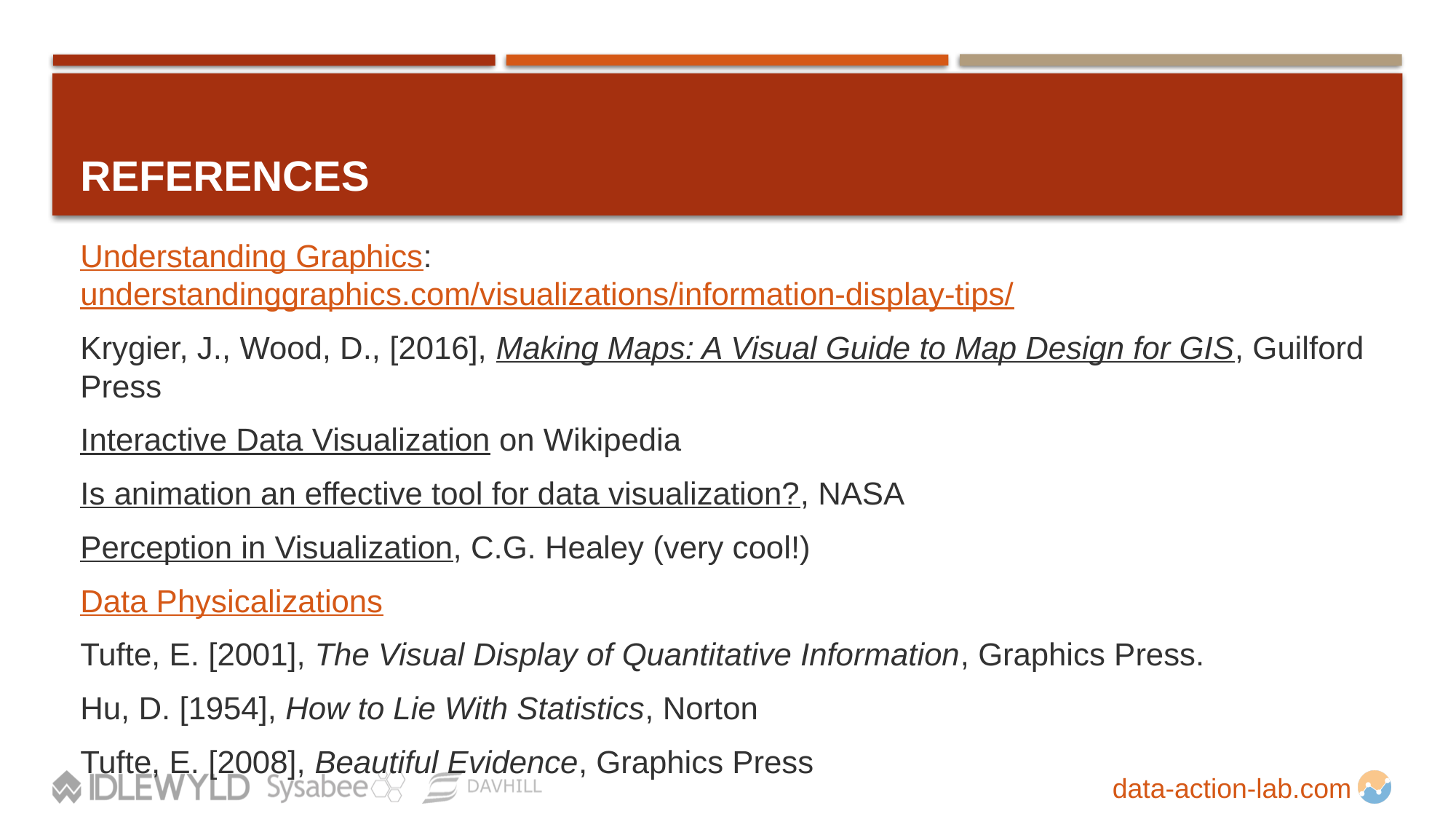

# References
Understanding Graphics: understandinggraphics.com/visualizations/information-display-tips/
Krygier, J., Wood, D., [2016], Making Maps: A Visual Guide to Map Design for GIS, Guilford Press
Interactive Data Visualization on Wikipedia
Is animation an effective tool for data visualization?, NASA
Perception in Visualization, C.G. Healey (very cool!)
Data Physicalizations
Tufte, E. [2001], The Visual Display of Quantitative Information, Graphics Press.
Hu, D. [1954], How to Lie With Statistics, Norton
Tufte, E. [2008], Beautiful Evidence, Graphics Press